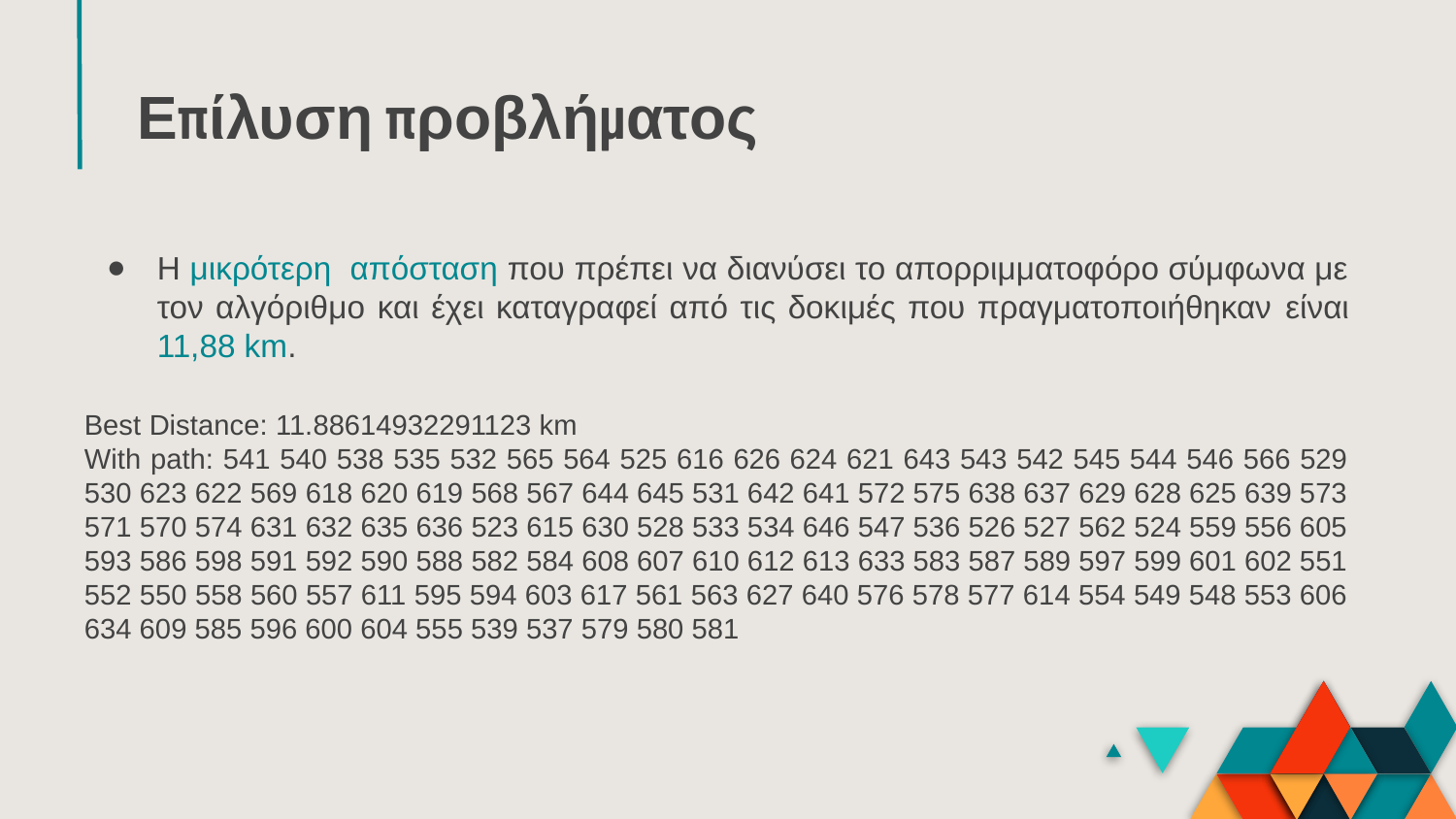

# Επίλυση προβλήματος
Η μικρότερη  απόσταση που πρέπει να διανύσει το απορριμματοφόρο σύμφωνα με τον αλγόριθμο και έχει καταγραφεί από τις δοκιμές που πραγματοποιήθηκαν είναι 11,88 km.

Best Distance: 11.88614932291123 km
With path: 541 540 538 535 532 565 564 525 616 626 624 621 643 543 542 545 544 546 566 529 530 623 622 569 618 620 619 568 567 644 645 531 642 641 572 575 638 637 629 628 625 639 573 571 570 574 631 632 635 636 523 615 630 528 533 534 646 547 536 526 527 562 524 559 556 605 593 586 598 591 592 590 588 582 584 608 607 610 612 613 633 583 587 589 597 599 601 602 551 552 550 558 560 557 611 595 594 603 617 561 563 627 640 576 578 577 614 554 549 548 553 606 634 609 585 596 600 604 555 539 537 579 580 581